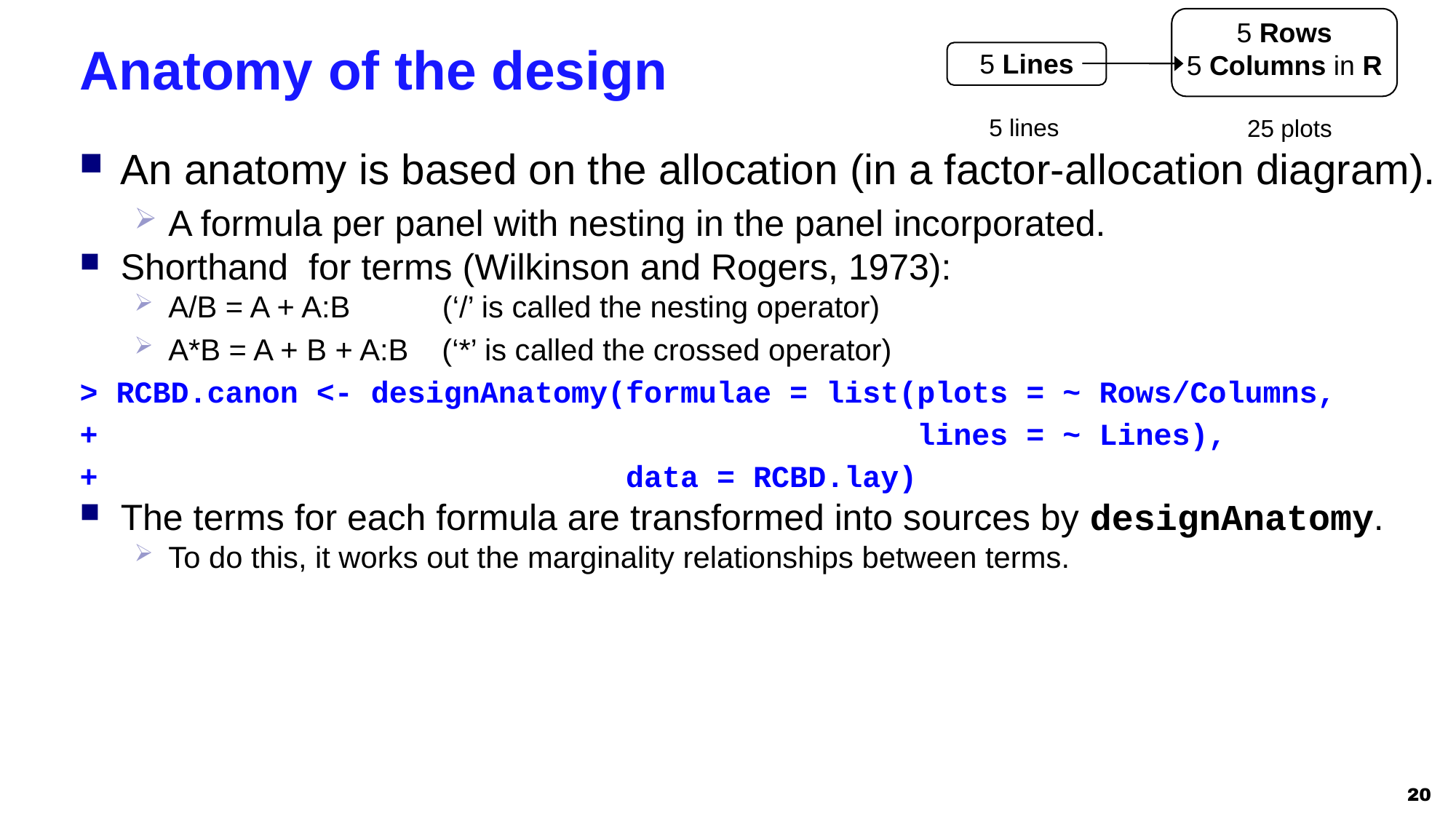

5 Rows
5 Columns in R
25 plots
# Anatomy of the design
5 Lines

5 lines
An anatomy is based on the allocation (in a factor-allocation diagram).
A formula per panel with nesting in the panel incorporated.
Shorthand  for terms (Wilkinson and Rogers, 1973):
A/B = A + A:B           (‘/’ is called the nesting operator)
A*B = A + B + A:B    (‘*’ is called the crossed operator)
> RCBD.canon <- designAnatomy(formulae = list(plots = ~ Rows/Columns,
+                                             lines = ~ Lines),
+                             data = RCBD.lay)
The terms for each formula are transformed into sources by designAnatomy.
To do this, it works out the marginality relationships between terms.
20